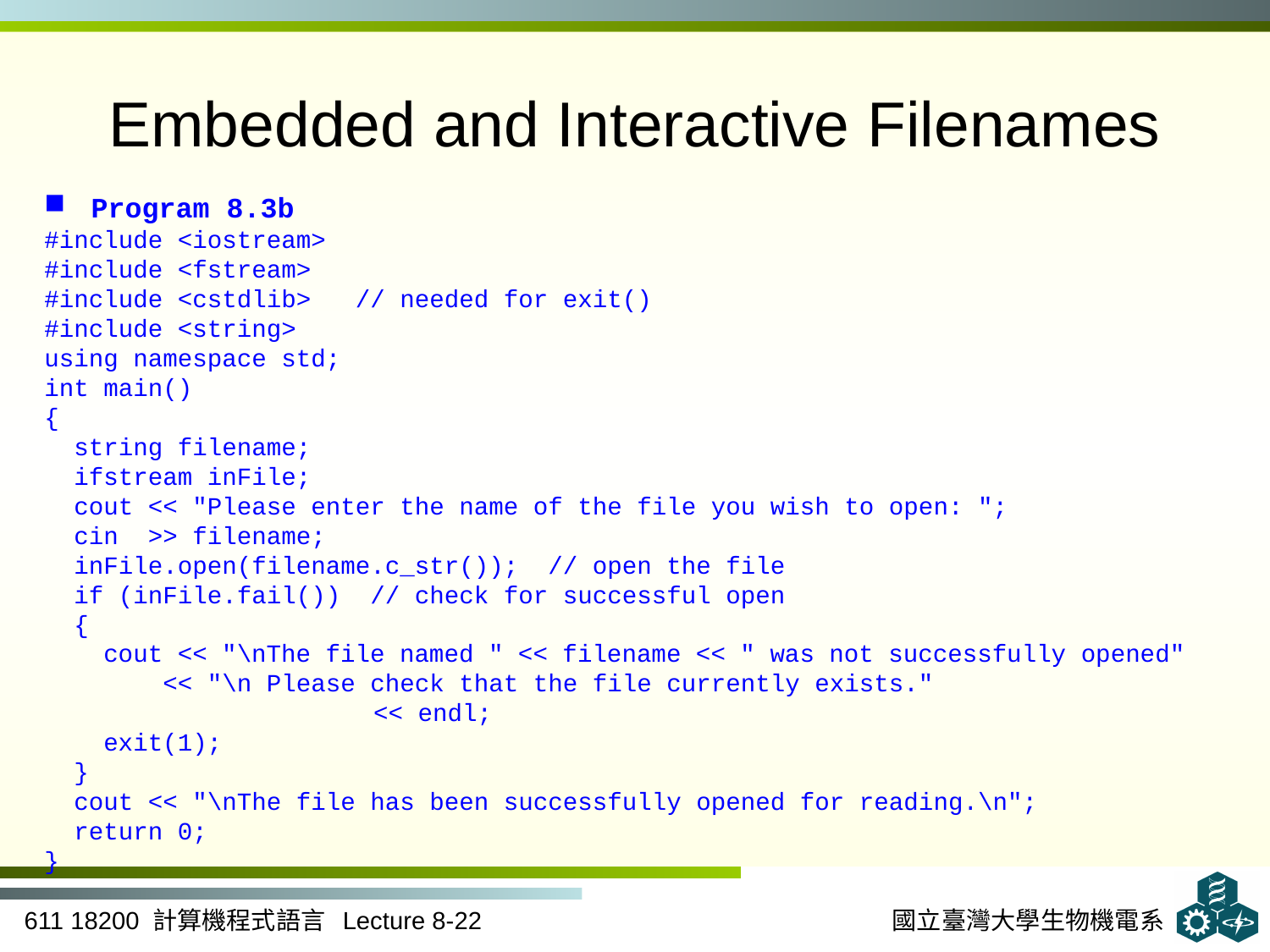

# Embedded and Interactive Filenames
 Program 8.3b
#include <iostream>
#include <fstream>
#include <cstdlib>   // needed for exit()
#include <string>
using namespace std;
int main()
{
  string filename;
  ifstream inFile;
  cout << "Please enter the name of the file you wish to open: ";
  cin  >> filename;
  inFile.open(filename.c_str());  // open the file
  if (inFile.fail())  // check for successful open
  {
    cout << "\nThe file named " << filename << " was not successfully opened"
     	   << "\n Please check that the file currently exists."
		 << endl;
    exit(1);
  }
  cout << "\nThe file has been successfully opened for reading.\n";
  return 0;
}